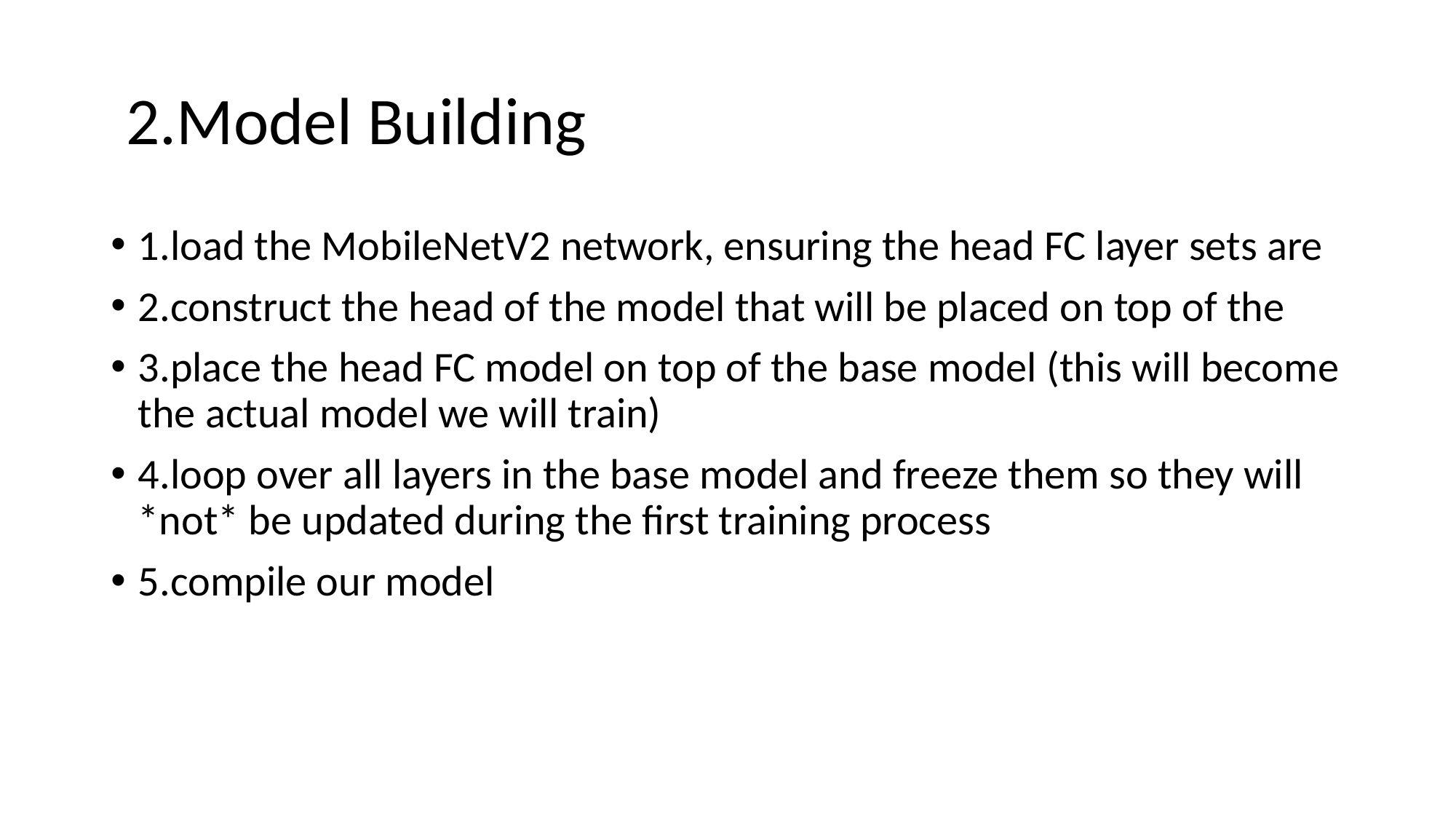

# 2.Model Building
1.load the MobileNetV2 network, ensuring the head FC layer sets are
2.construct the head of the model that will be placed on top of the
3.place the head FC model on top of the base model (this will become the actual model we will train)
4.loop over all layers in the base model and freeze them so they will *not* be updated during the first training process
5.compile our model